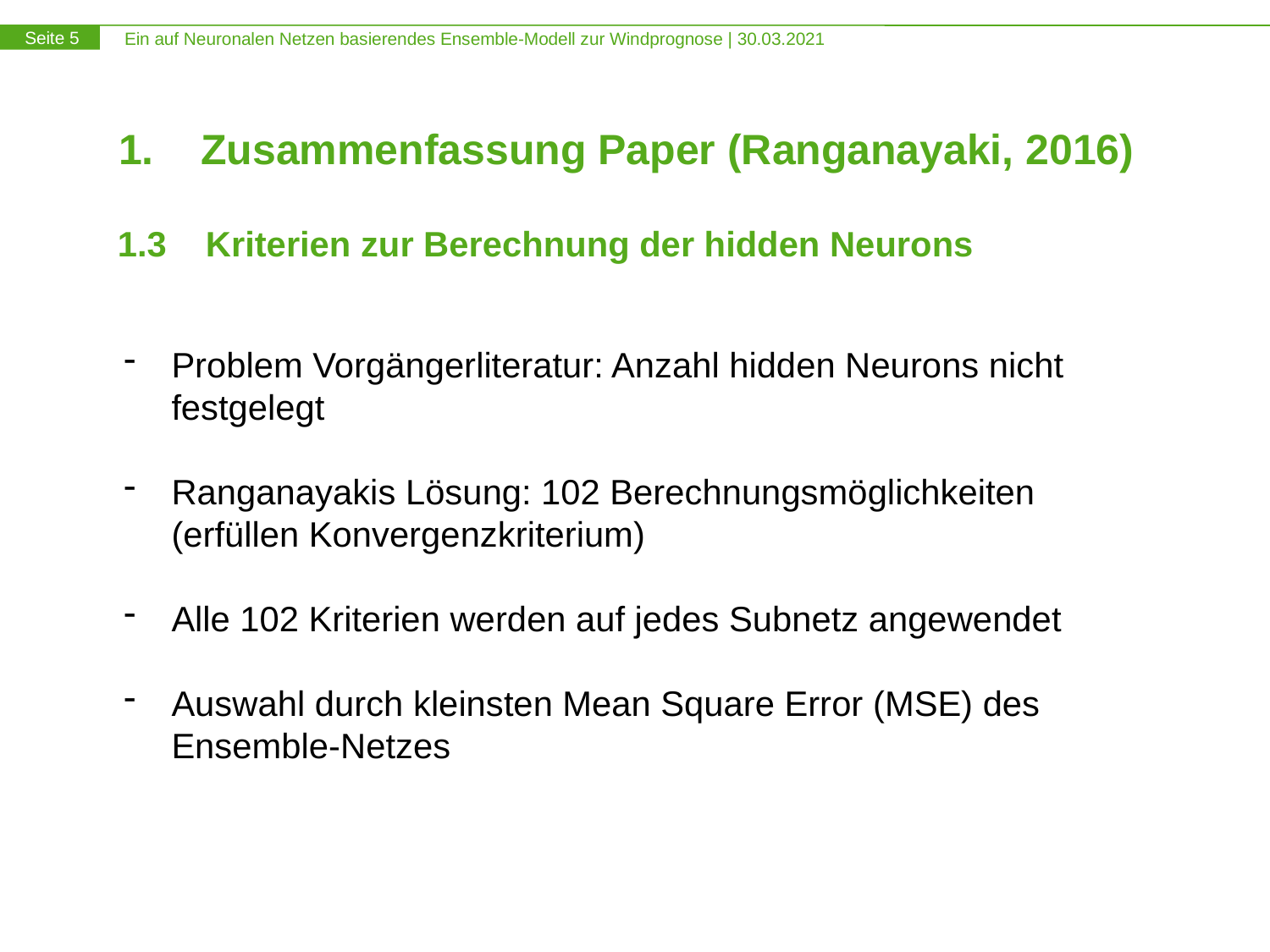

# 1.    Zusammenfassung Paper (Ranganayaki, 2016)
1.3    Kriterien zur Berechnung der hidden Neurons
Problem Vorgängerliteratur: Anzahl hidden Neurons nicht festgelegt

Ranganayakis Lösung: 102 Berechnungsmöglichkeiten (erfüllen Konvergenzkriterium)

Alle 102 Kriterien werden auf jedes Subnetz angewendet

Auswahl durch kleinsten Mean Square Error (MSE) des Ensemble-Netzes